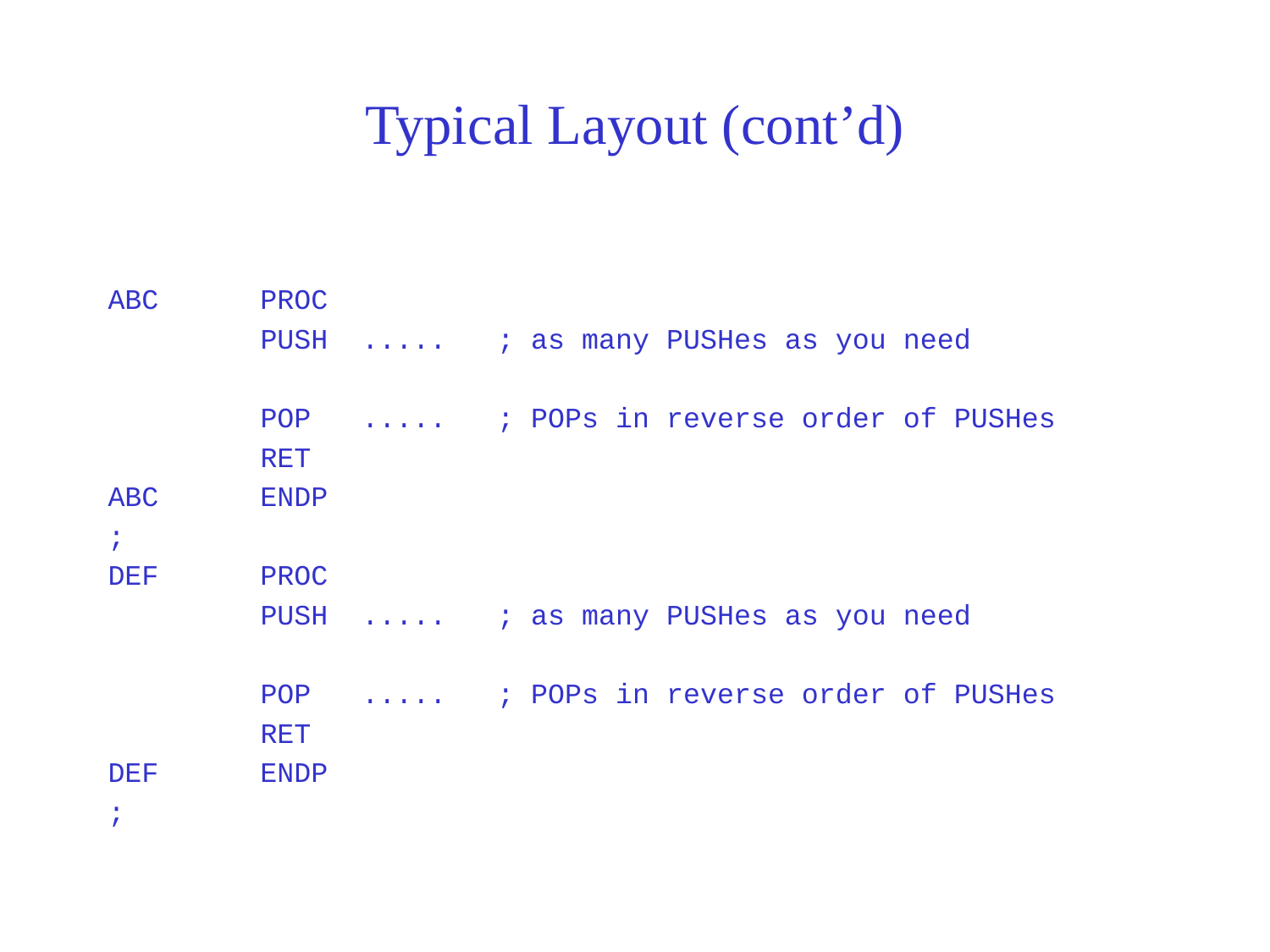

# Typical Layout (cont’d)
ABC      PROC
         PUSH  .....   ; as many PUSHes as you need

         POP   .....   ; POPs in reverse order of PUSHes
         RET
ABC      ENDP
;
DEF      PROC
         PUSH  .....   ; as many PUSHes as you need

         POP   .....   ; POPs in reverse order of PUSHes
         RET
DEF      ENDP
;